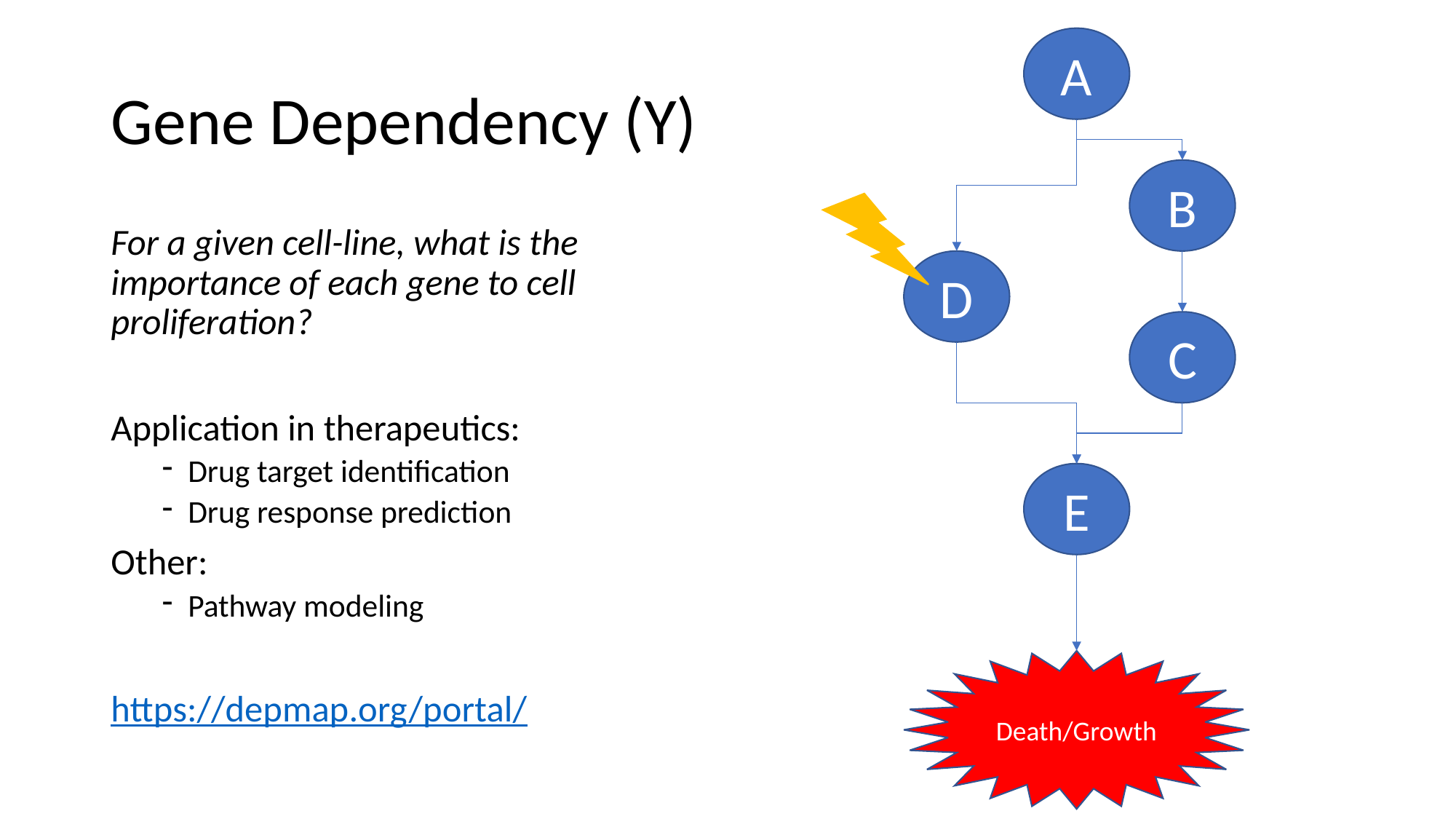

A
# Gene Dependency (Y)
B

For a given cell-line, what is the importance of each gene to cell proliferation?

Application in therapeutics:
Drug target identification
Drug response prediction
Other:
Pathway modeling

https://depmap.org/portal/

D
C
E
Death/Growth